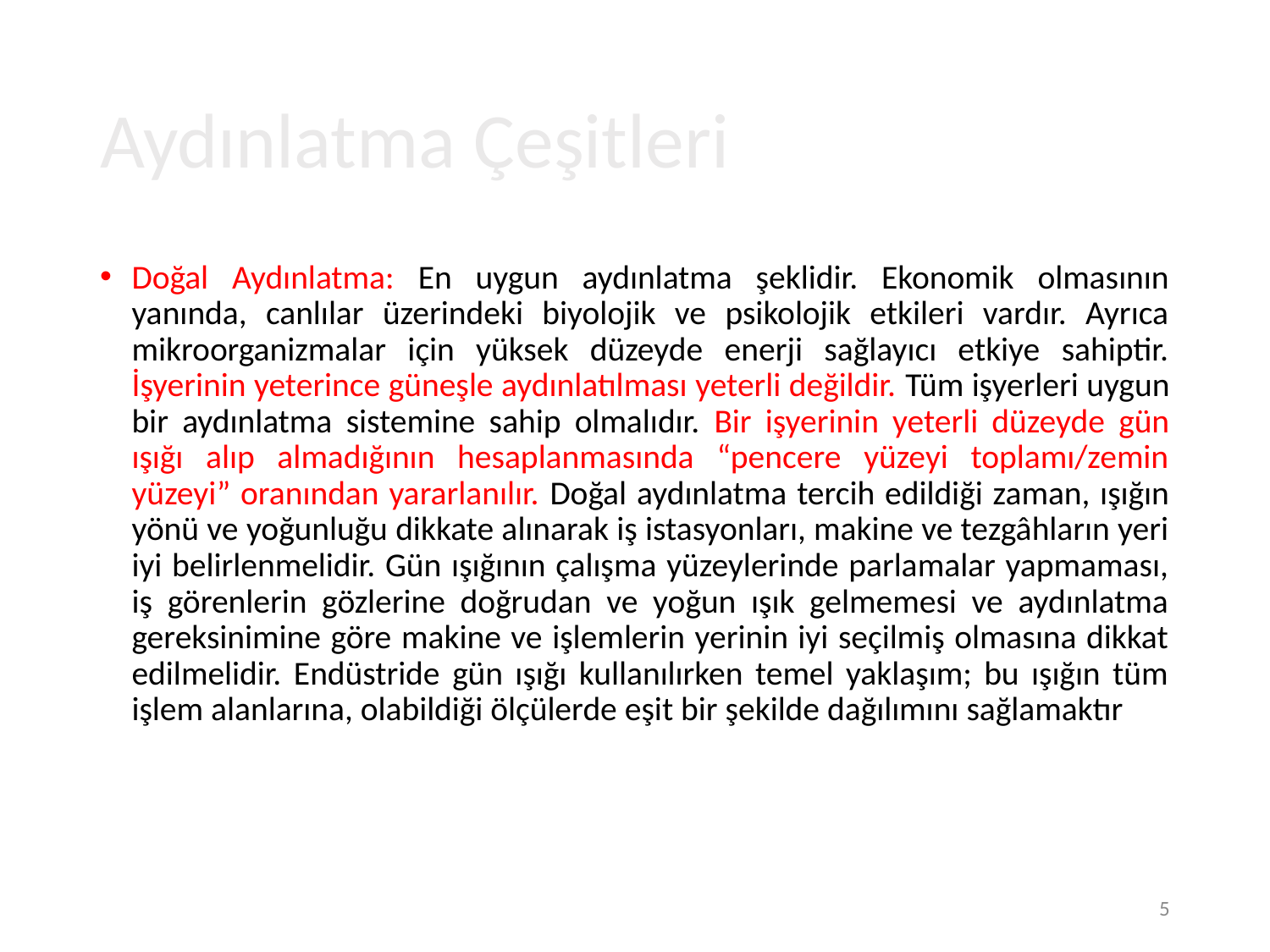

5
# Aydınlatma Çeşitleri
Doğal Aydınlatma: En uygun aydınlatma şeklidir. Ekonomik olmasının yanında, canlılar üzerindeki biyolojik ve psikolojik etkileri vardır. Ayrıca mikroorganizmalar için yüksek düzeyde enerji sağlayıcı etkiye sahiptir. İşyerinin yeterince güneşle aydınlatılması yeterli değildir. Tüm işyerleri uygun bir aydınlatma sistemine sahip olmalıdır. Bir işyerinin yeterli düzeyde gün ışığı alıp almadığının hesaplanmasında “pencere yüzeyi toplamı/zemin yüzeyi” oranından yararlanılır. Doğal aydınlatma tercih edildiği zaman, ışığın yönü ve yoğunluğu dikkate alınarak iş istasyonları, makine ve tezgâhların yeri iyi belirlenmelidir. Gün ışığının çalışma yüzeylerinde parlamalar yapmaması, iş görenlerin gözlerine doğrudan ve yoğun ışık gelmemesi ve aydınlatma gereksinimine göre makine ve işlemlerin yerinin iyi seçilmiş olmasına dikkat edilmelidir. Endüstride gün ışığı kullanılırken temel yaklaşım; bu ışığın tüm işlem alanlarına, olabildiği ölçülerde eşit bir şekilde dağılımını sağlamaktır